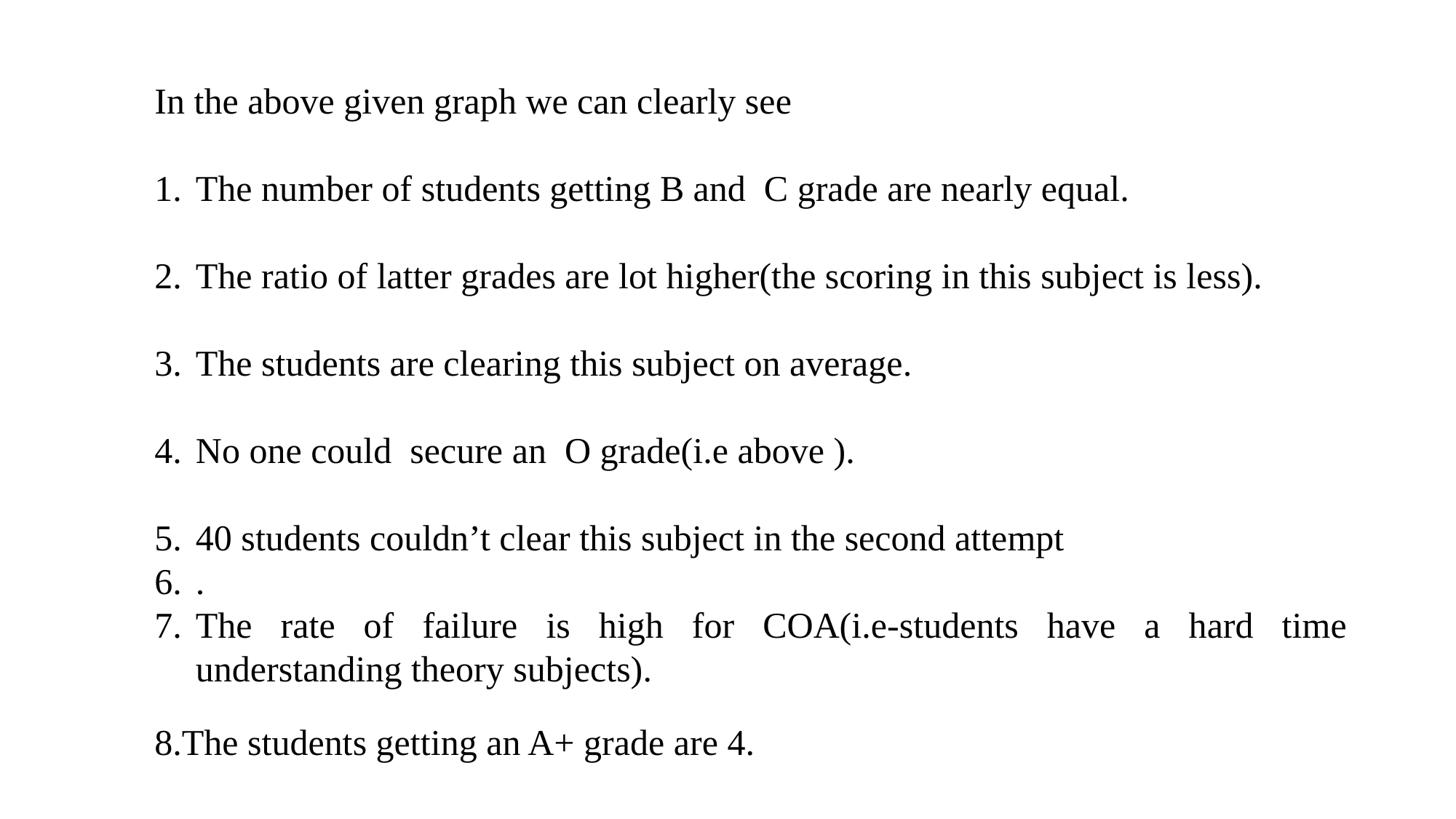

In the above given graph we can clearly see

The number of students getting B and  C grade are nearly equal.

The ratio of latter grades are lot higher(the scoring in this subject is less).

The students are clearing this subject on average.

No one could  secure an  O grade(i.e above ).

40 students couldn’t clear this subject in the second attempt
.
The rate of failure is high for COA(i.e-students have a hard time understanding theory subjects).

8.The students getting an A+ grade are 4.